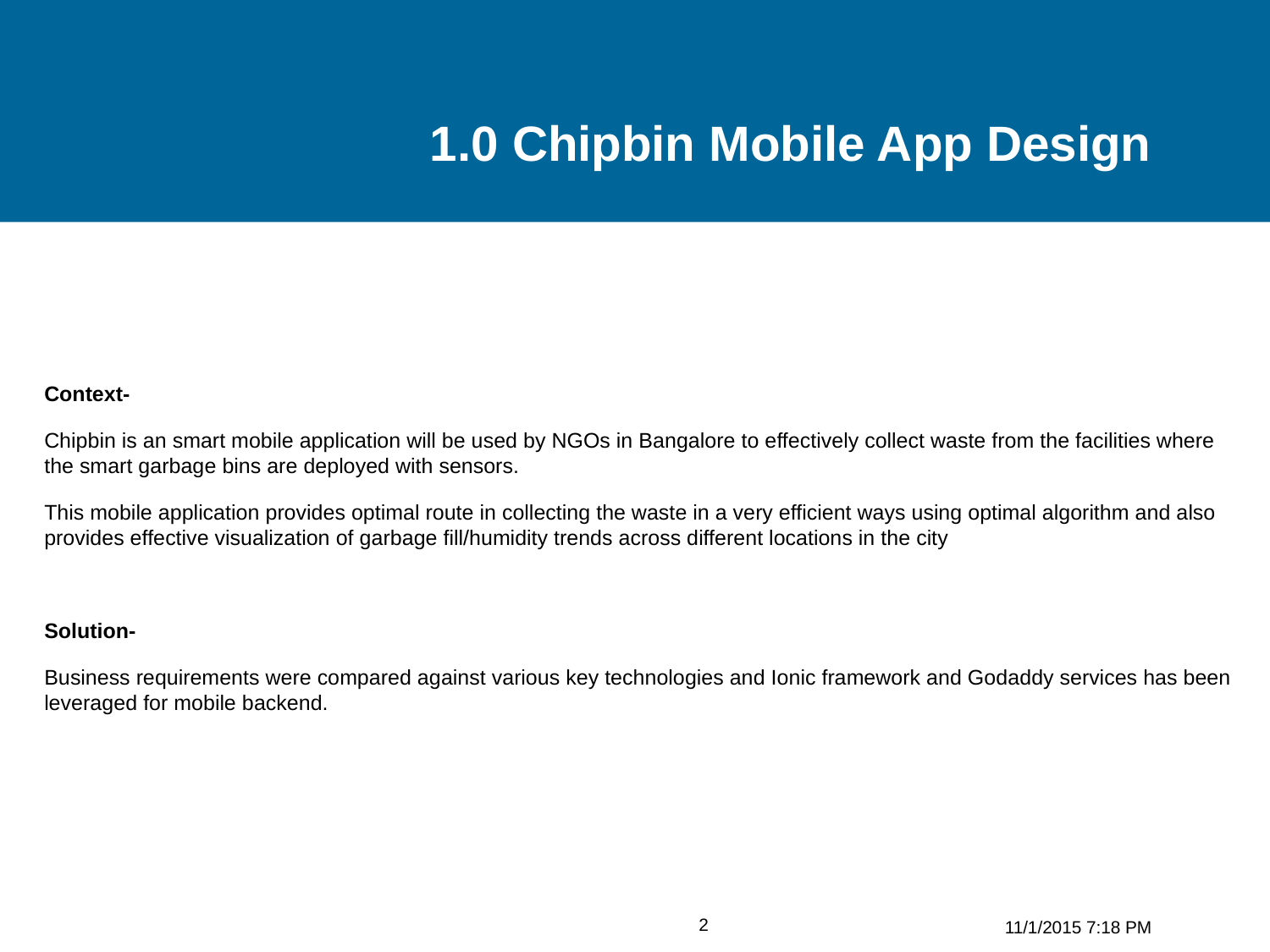

# 1.0 Chipbin Mobile App Design

Context-
Chipbin is an smart mobile application will be used by NGOs in Bangalore to effectively collect waste from the facilities where the smart garbage bins are deployed with sensors.
This mobile application provides optimal route in collecting the waste in a very efficient ways using optimal algorithm and also provides effective visualization of garbage fill/humidity trends across different locations in the city

Solution-
Business requirements were compared against various key technologies and Ionic framework and Godaddy services has been leveraged for mobile backend.
2

11/1/2015 7:18 PM